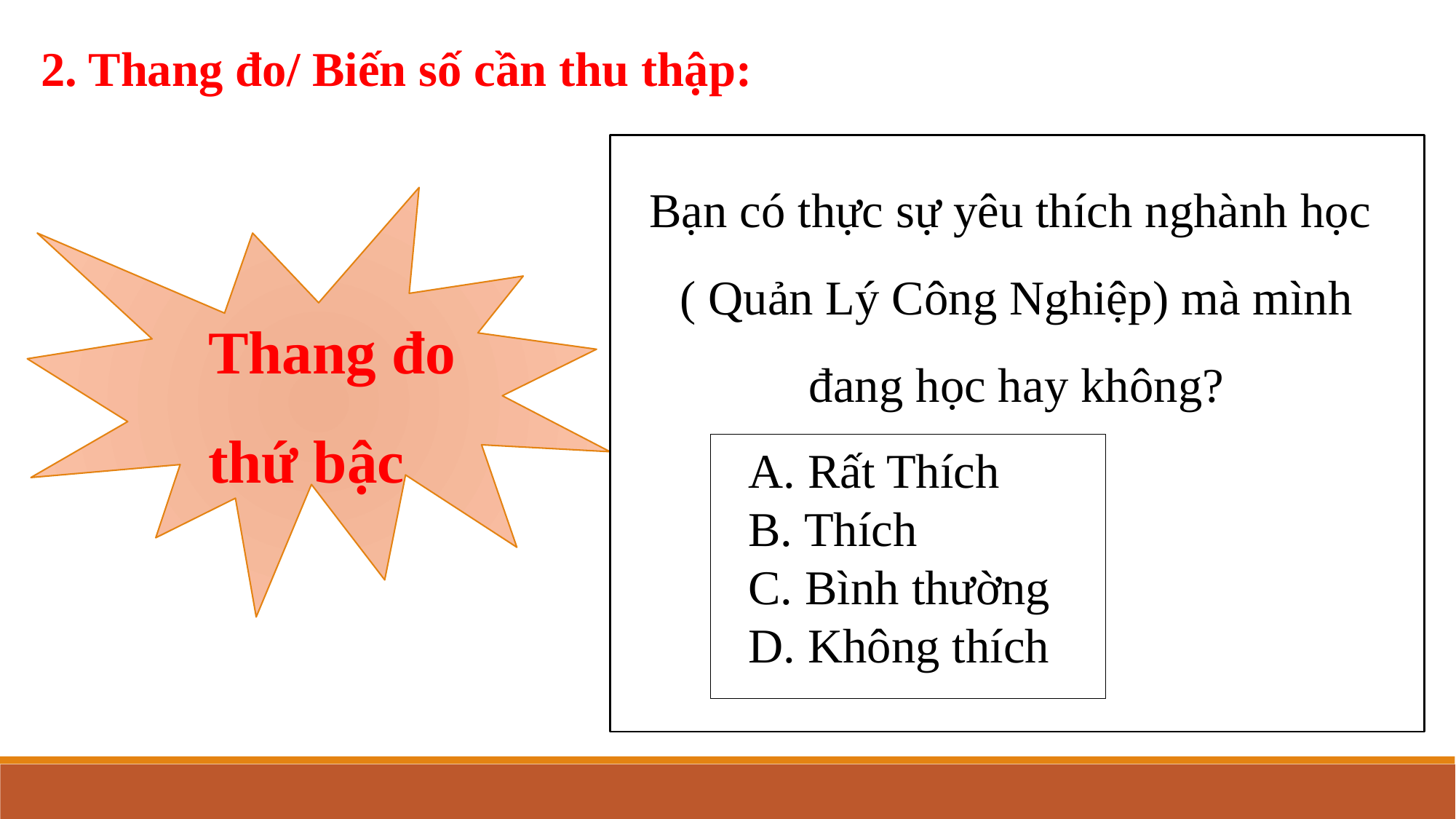

2. Thang đo/ Biến số cần thu thập:

Bạn có thực sự yêu thích nghành học
( Quản Lý Công Nghiệp) mà mình đang học hay không?

Thang đo
thứ bậc
A. Rất Thích
B. Thích
C. Bình thường
D. Không thích